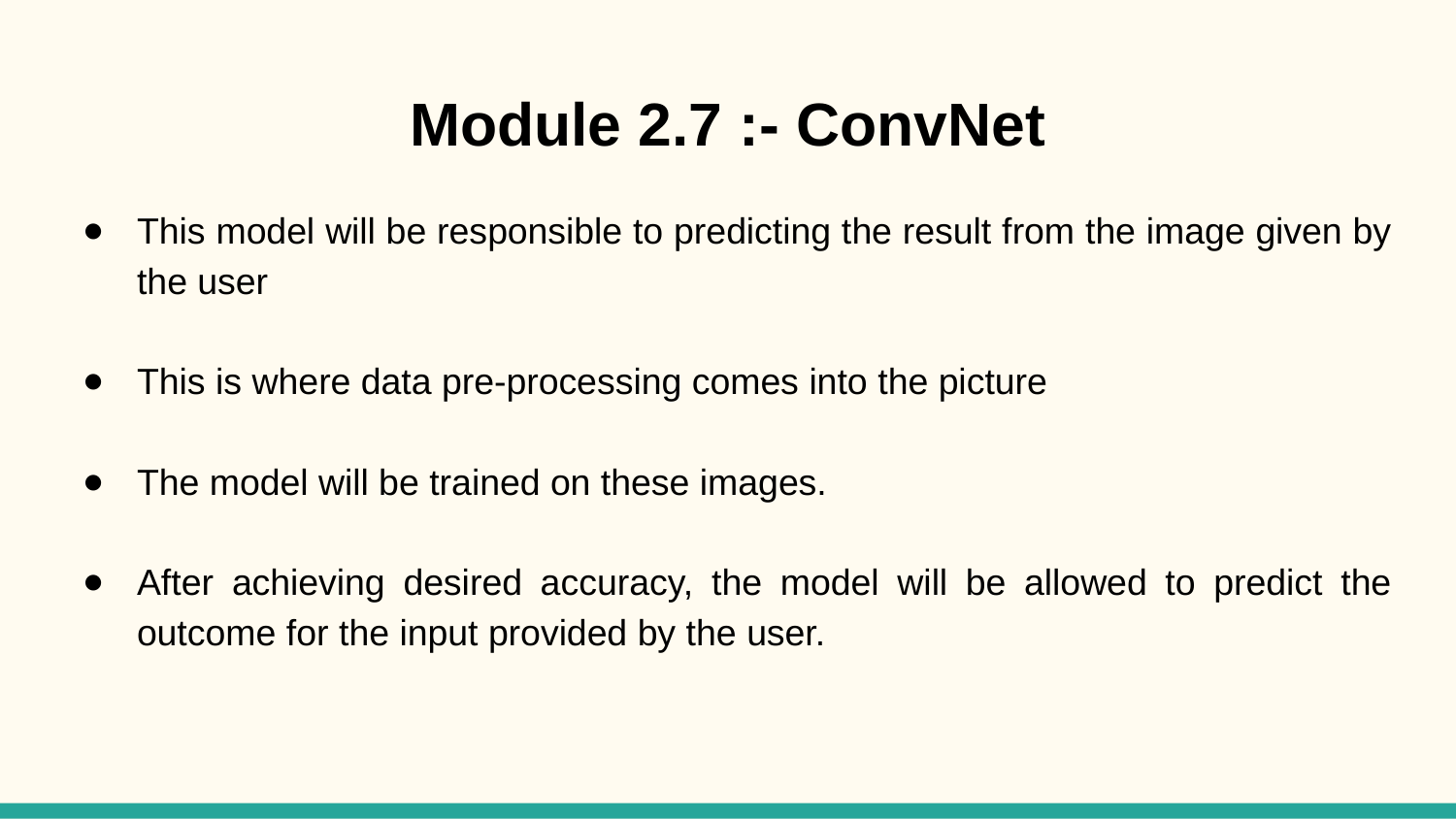

# Module 2.7 :- ConvNet
This model will be responsible to predicting the result from the image given by the user

This is where data pre-processing comes into the picture

The model will be trained on these images.

After achieving desired accuracy, the model will be allowed to predict the outcome for the input provided by the user.